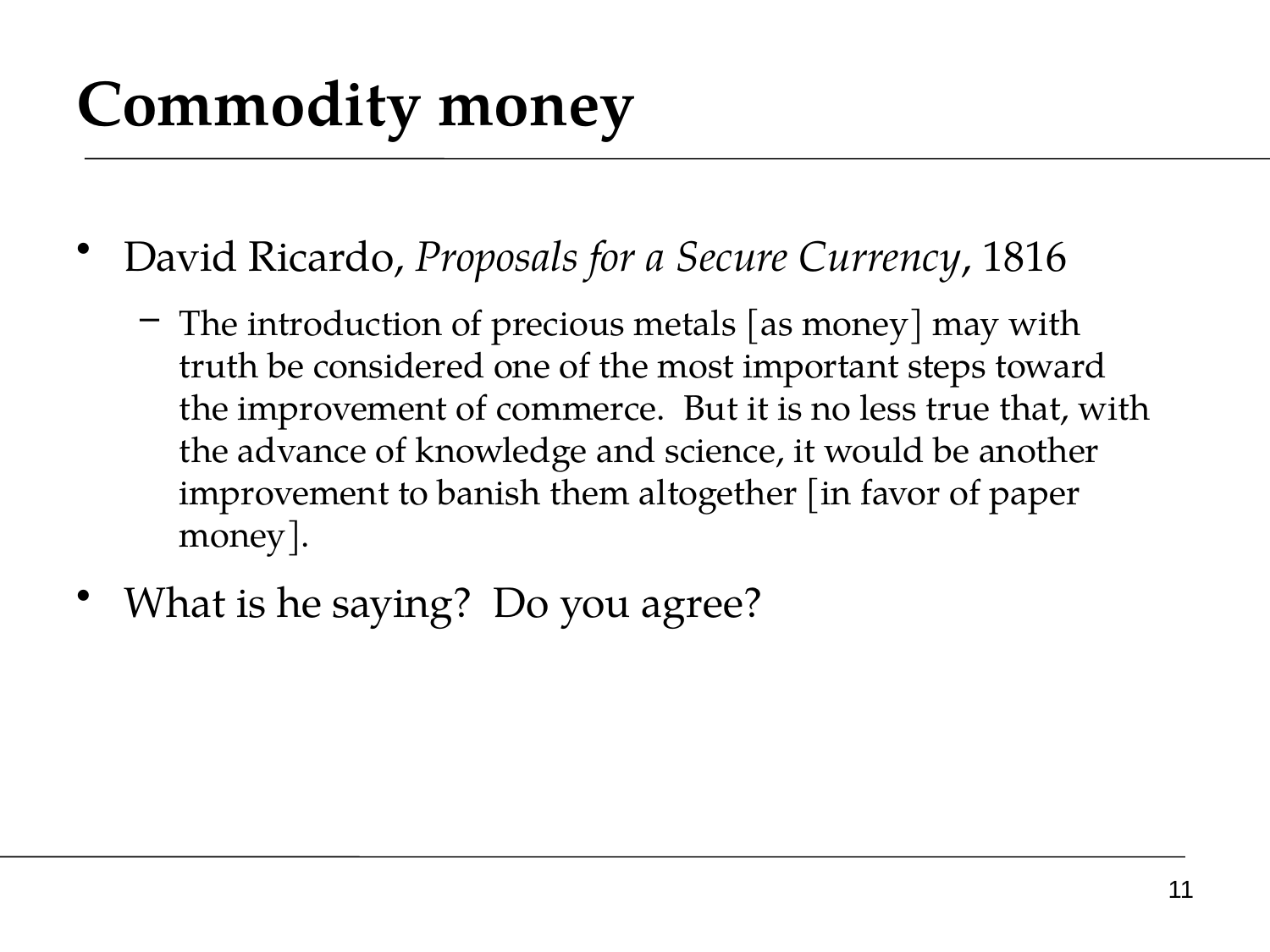

# Commodity money
David Ricardo, Proposals for a Secure Currency, 1816
The introduction of precious metals [as money] may with truth be considered one of the most important steps toward the improvement of commerce.  But it is no less true that, with the advance of knowledge and science, it would be another improvement to banish them altogether [in favor of paper money].
What is he saying?  Do you agree?
11